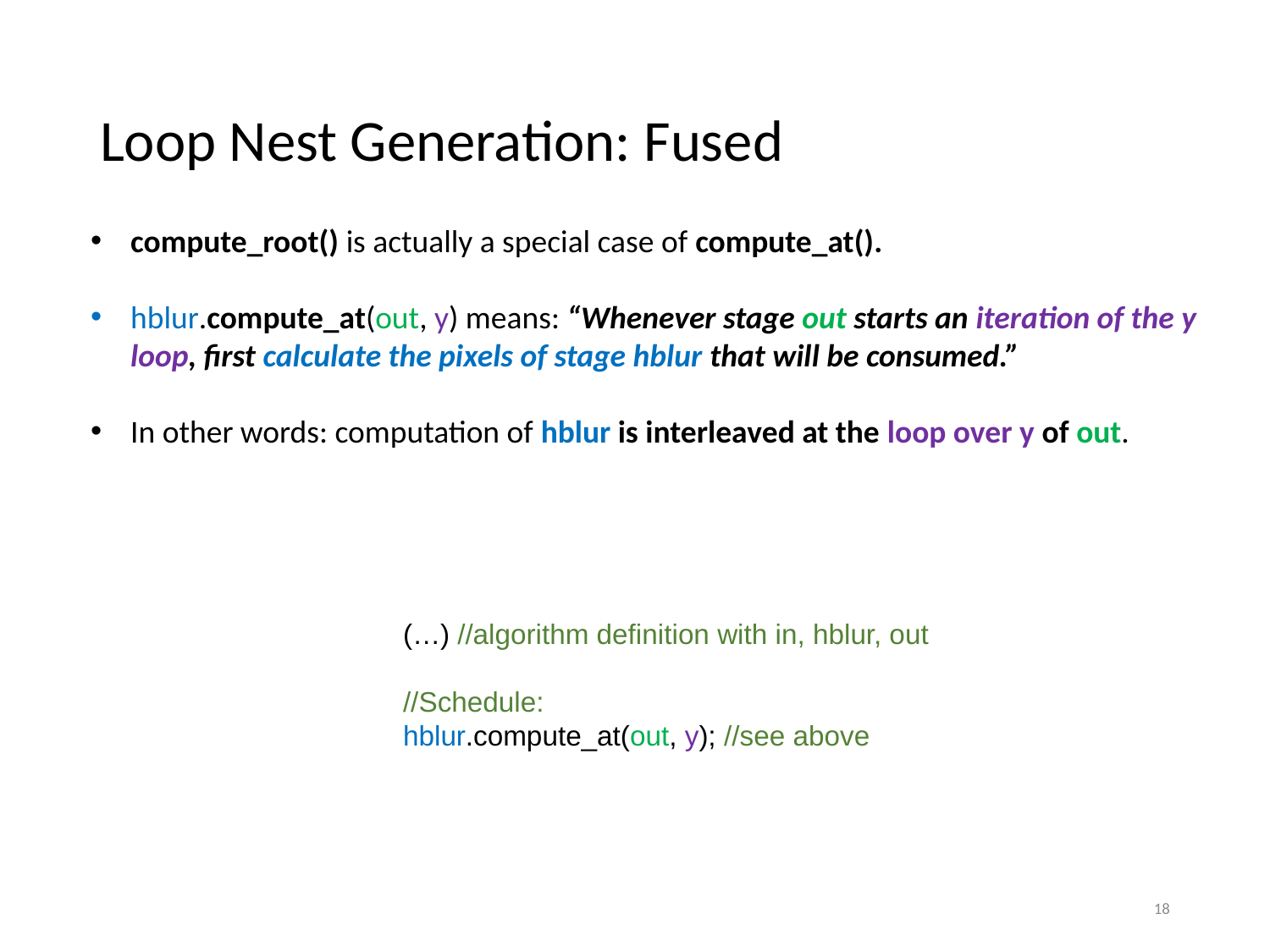

# Loop Nest Generation: Fused
compute_root() is actually a special case of compute_at().

hblur.compute_at(out, y) means: “Whenever stage out starts an iteration of the y loop, first calculate the pixels of stage hblur that will be consumed.”

In other words: computation of hblur is interleaved at the loop over y of out.
(…) //algorithm definition with in, hblur, out

//Schedule:
hblur.compute_at(out, y); //see above
18